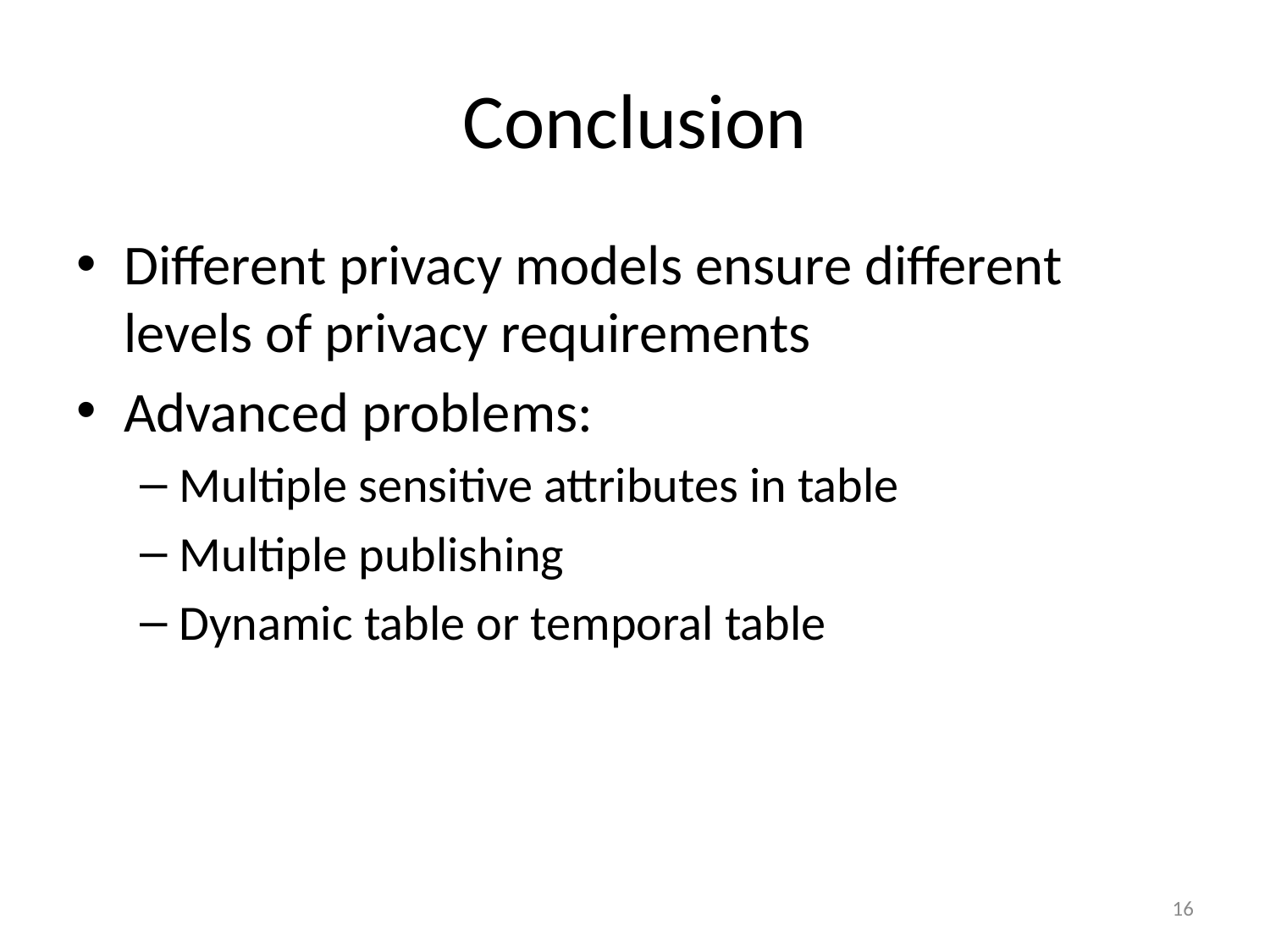

# Conclusion
Different privacy models ensure different levels of privacy requirements
Advanced problems:
Multiple sensitive attributes in table
Multiple publishing
Dynamic table or temporal table
16